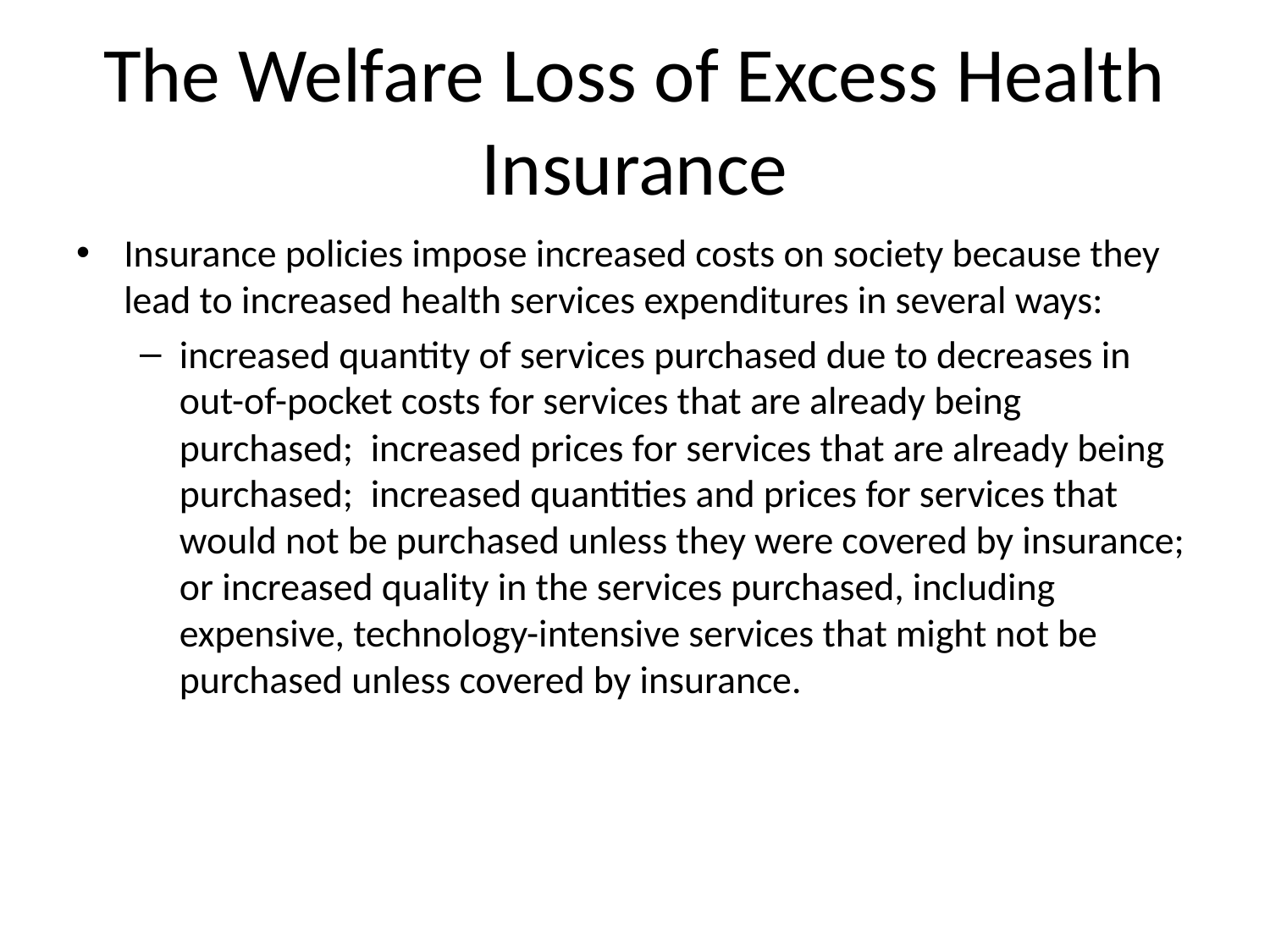

# The Welfare Loss of Excess Health Insurance
Insurance policies impose increased costs on society because they lead to increased health services expenditures in several ways:
increased quantity of services purchased due to decreases in out-of-pocket costs for services that are already being purchased;  increased prices for services that are already being purchased;  increased quantities and prices for services that would not be purchased unless they were covered by insurance; or increased quality in the services purchased, including expensive, technology-intensive services that might not be purchased unless covered by insurance.